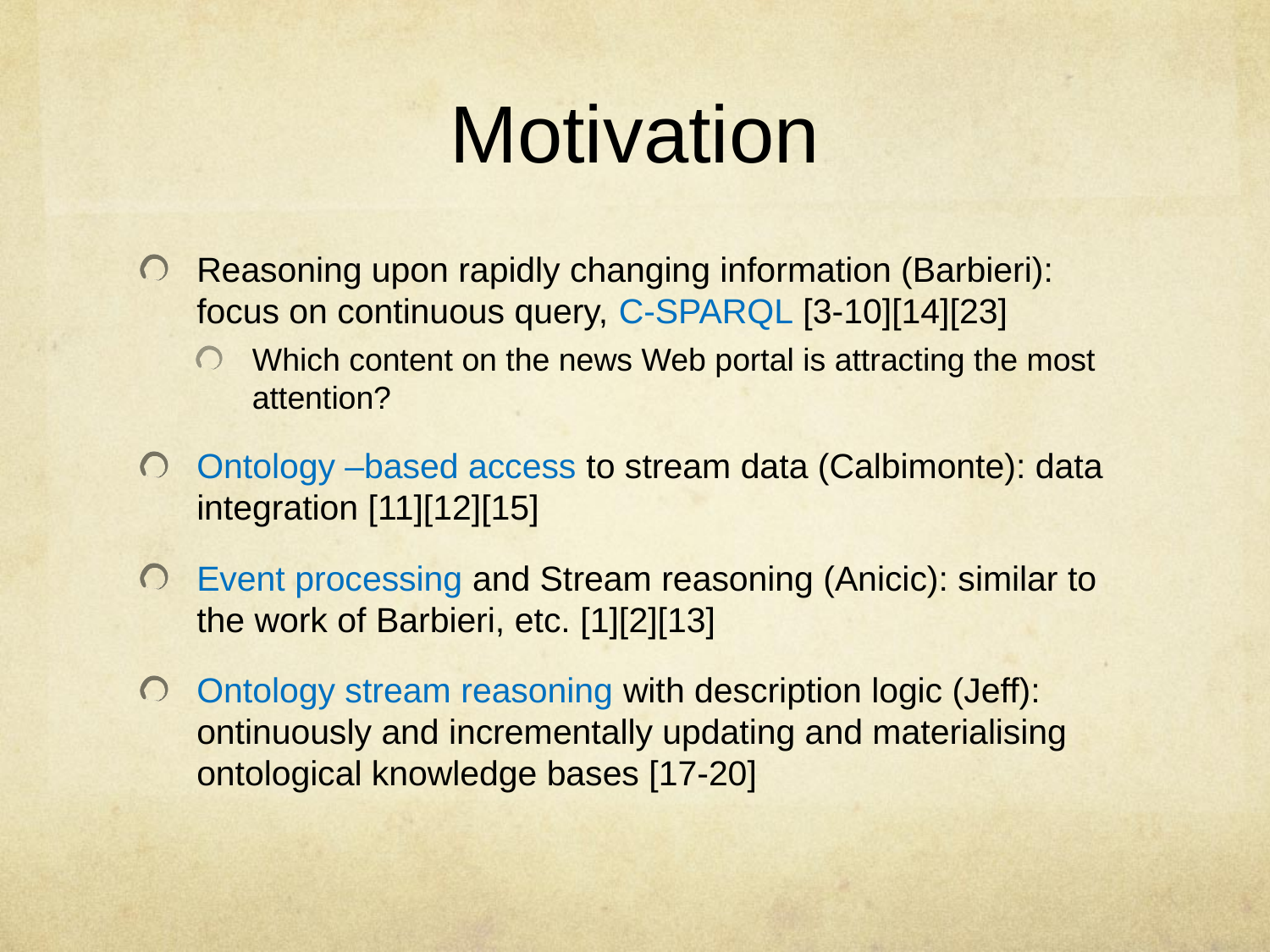

# Motivation
Reasoning upon rapidly changing information (Barbieri): focus on continuous query, C-SPARQL [3-10][14][23]
Which content on the news Web portal is attracting the most attention?
Ontology –based access to stream data (Calbimonte): data integration [11][12][15]
Event processing and Stream reasoning (Anicic): similar to the work of Barbieri, etc. [1][2][13]
Ontology stream reasoning with description logic (Jeff): ontinuously and incrementally updating and materialising ontological knowledge bases [17-20]